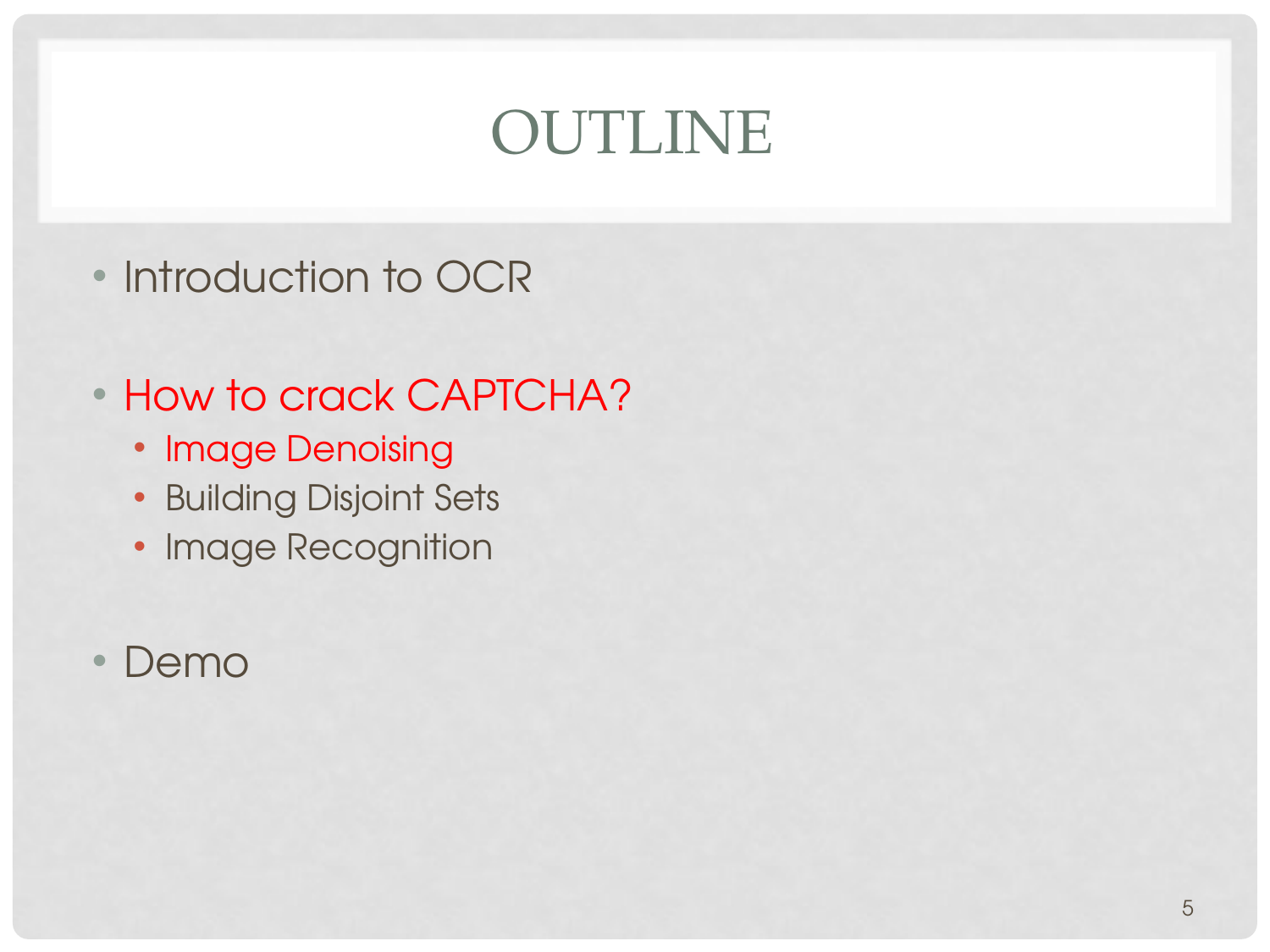

# Outline
Introduction to OCR

How to crack CAPTCHA?
Image Denoising
Building Disjoint Sets
Image Recognition

Demo

5